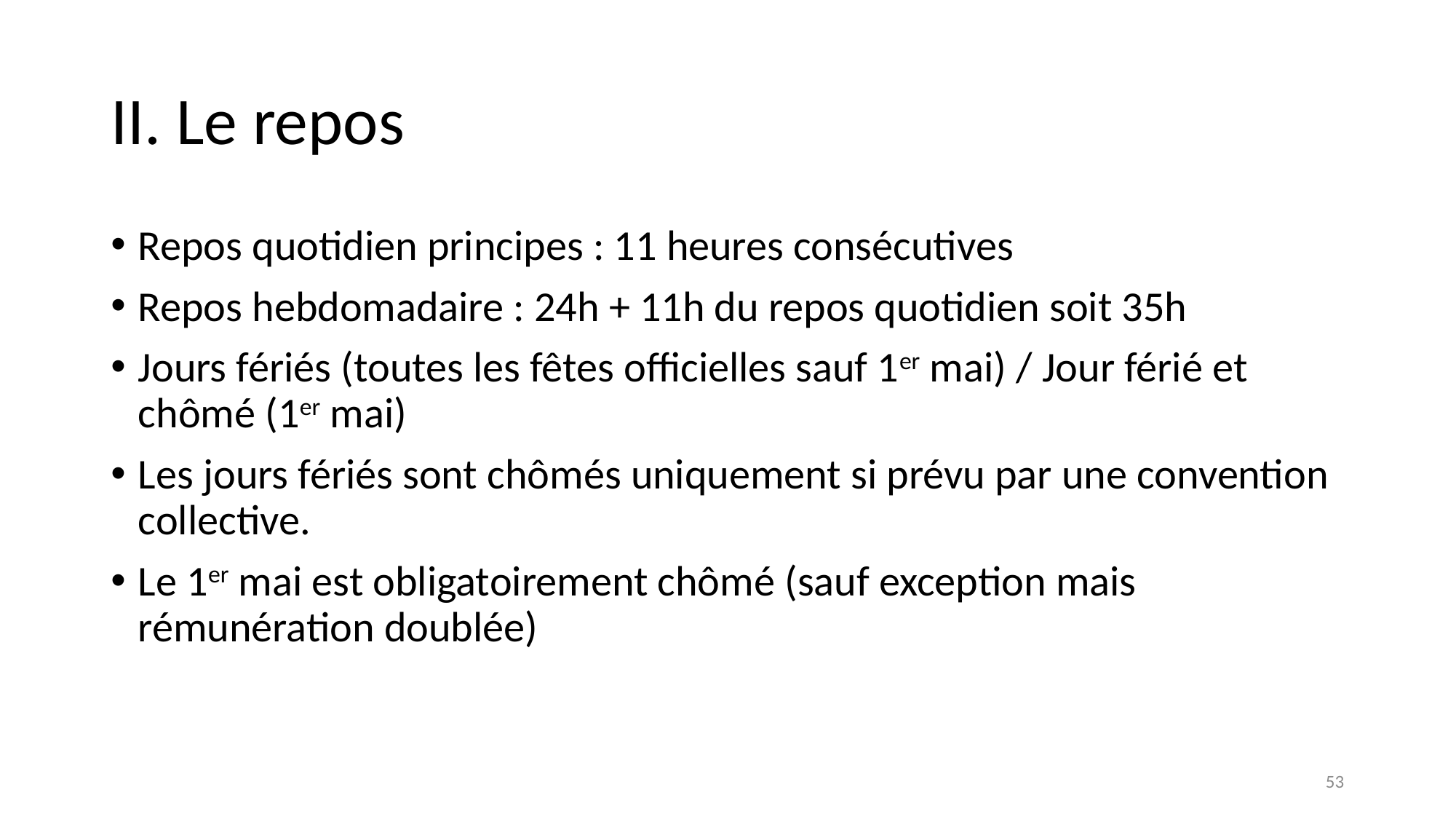

# II. Le repos
Repos quotidien principes : 11 heures consécutives
Repos hebdomadaire : 24h + 11h du repos quotidien soit 35h
Jours fériés (toutes les fêtes officielles sauf 1er mai) / Jour férié et chômé (1er mai)
Les jours fériés sont chômés uniquement si prévu par une convention collective.
Le 1er mai est obligatoirement chômé (sauf exception mais rémunération doublée)

53